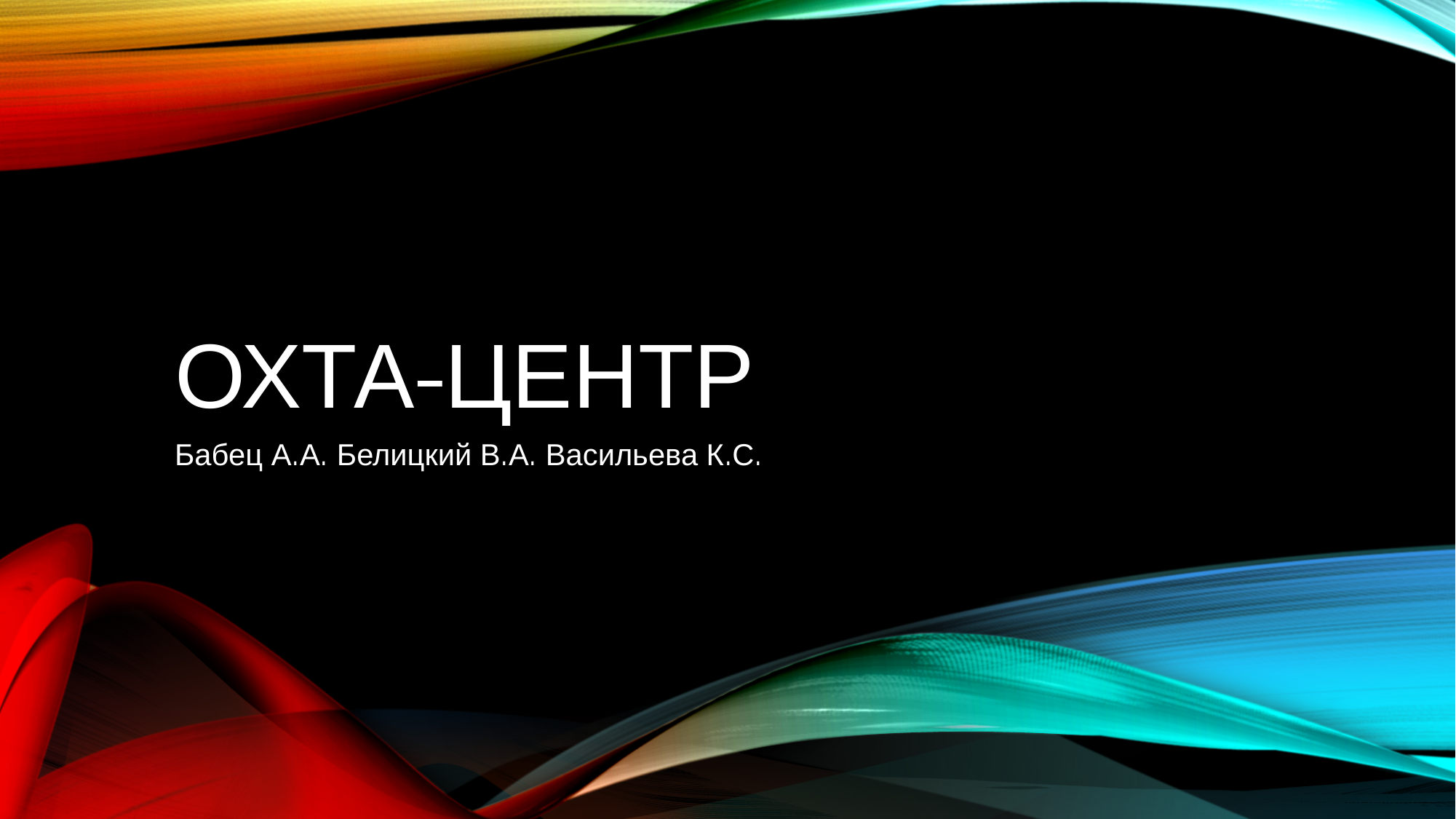

# Охта-центр
Бабец А.А. Белицкий В.А. Васильева К.С.